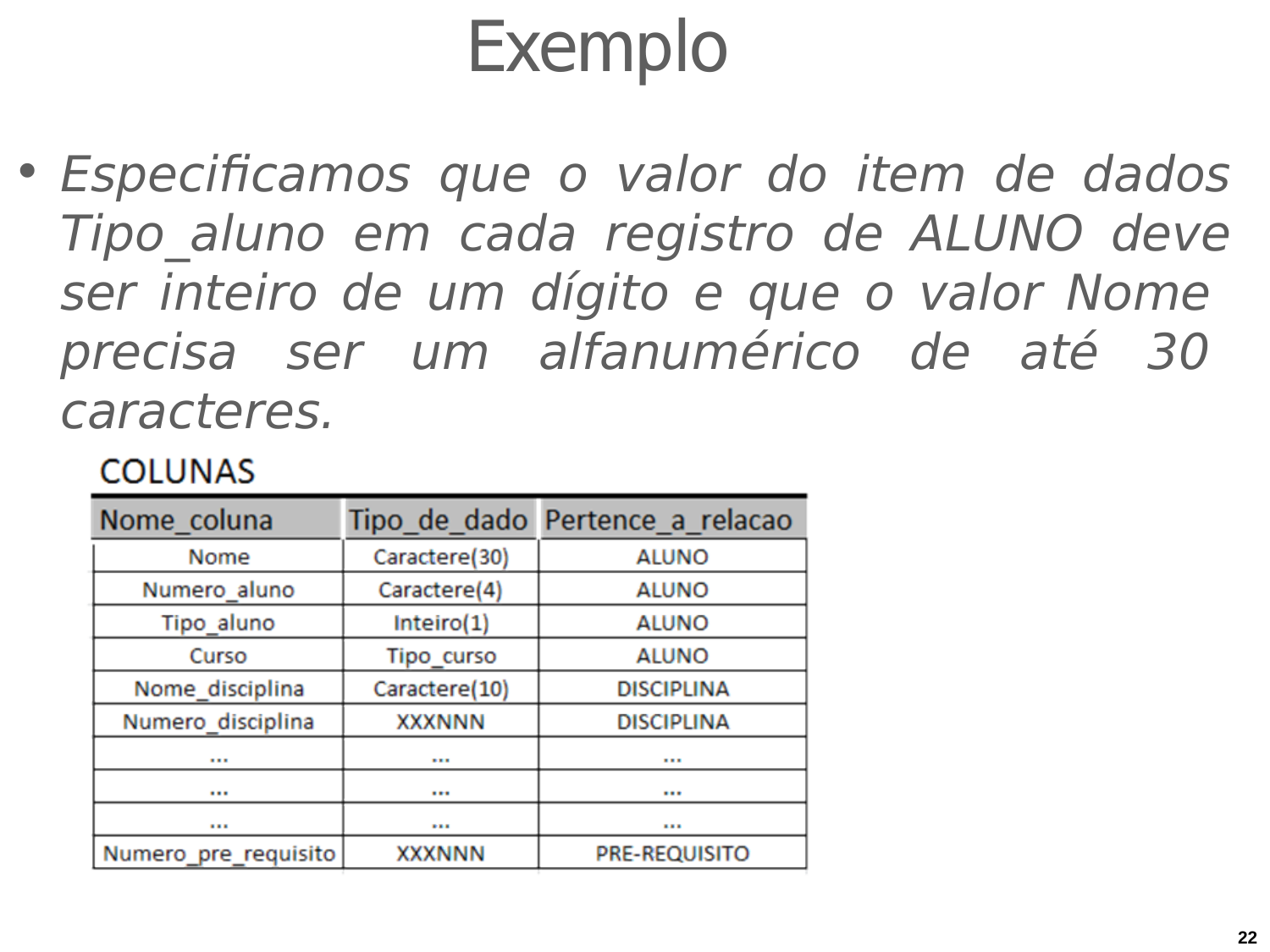

# Exemplo
Especificamos que o valor do item de dados  Tipo_aluno em cada registro de ALUNO deve  ser inteiro de um dígito e que o valor Nome   precisa ser um alfanumérico de até 30  caracteres.

22